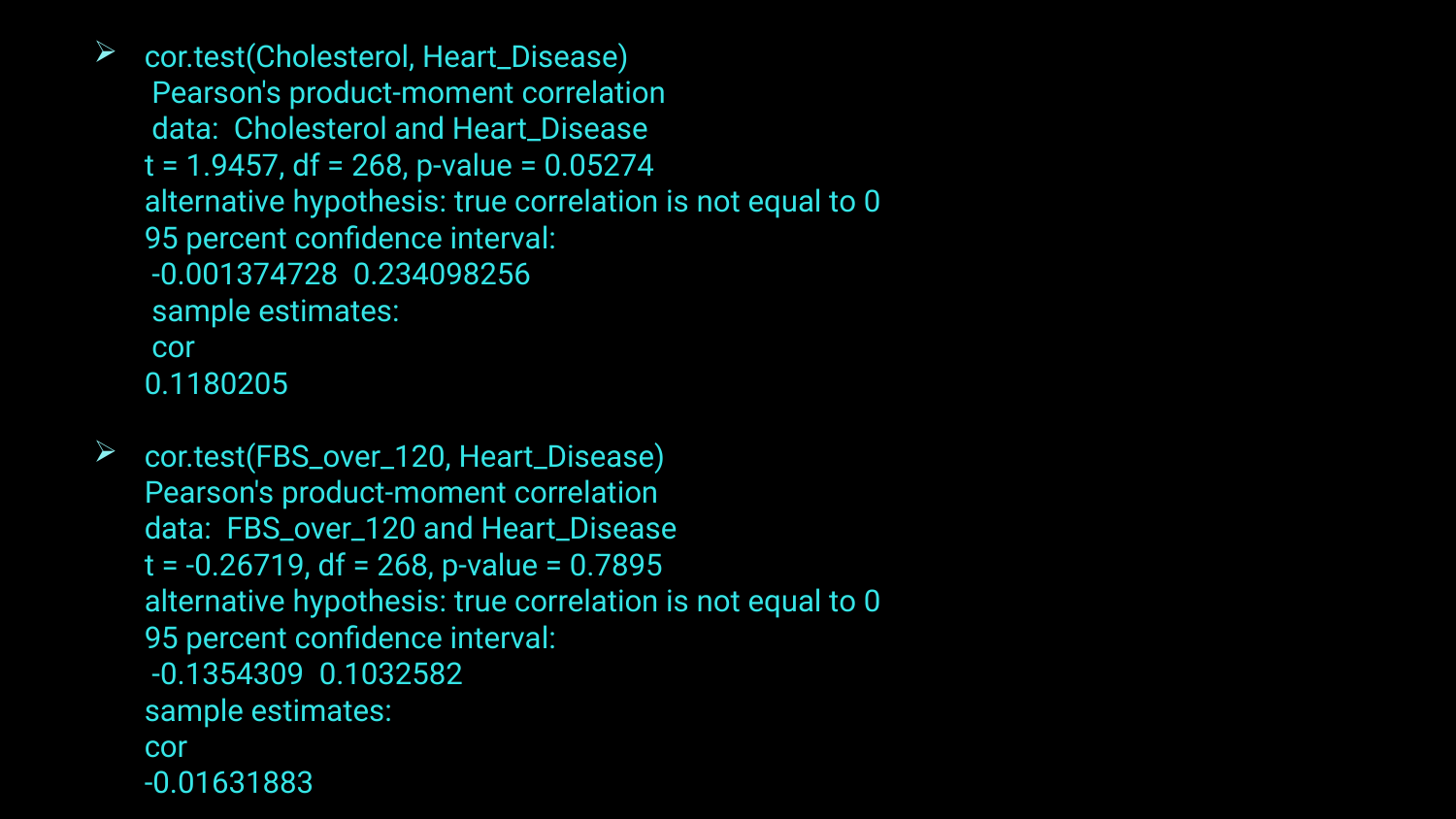

cor.test(Cholesterol, Heart_Disease)
 Pearson's product-moment correlation
 data:  Cholesterol and Heart_Disease
t = 1.9457, df = 268, p-value = 0.05274
alternative hypothesis: true correlation is not equal to 0
95 percent confidence interval:
 -0.001374728  0.234098256
 sample estimates:
 cor
0.1180205

cor.test(FBS_over_120, Heart_Disease)
Pearson's product-moment correlation
data:  FBS_over_120 and Heart_Disease
t = -0.26719, df = 268, p-value = 0.7895
alternative hypothesis: true correlation is not equal to 0
95 percent confidence interval:
 -0.1354309  0.1032582
sample estimates:
cor
-0.01631883